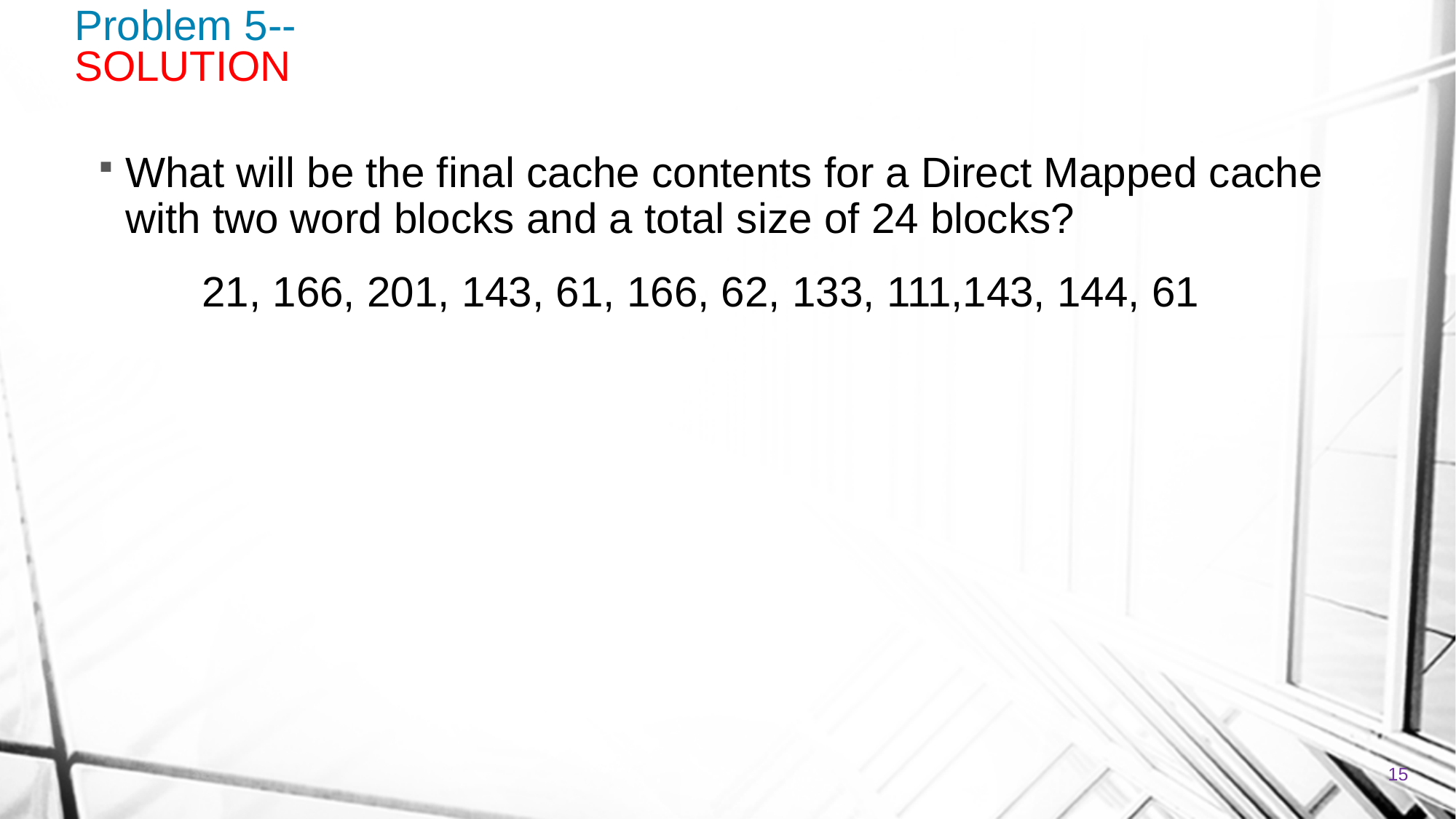

# Problem 5--SOLUTION
What will be the final cache contents for a Direct Mapped cache with two word blocks and a total size of 24 blocks?
	21, 166, 201, 143, 61, 166, 62, 133, 111,143, 144, 61